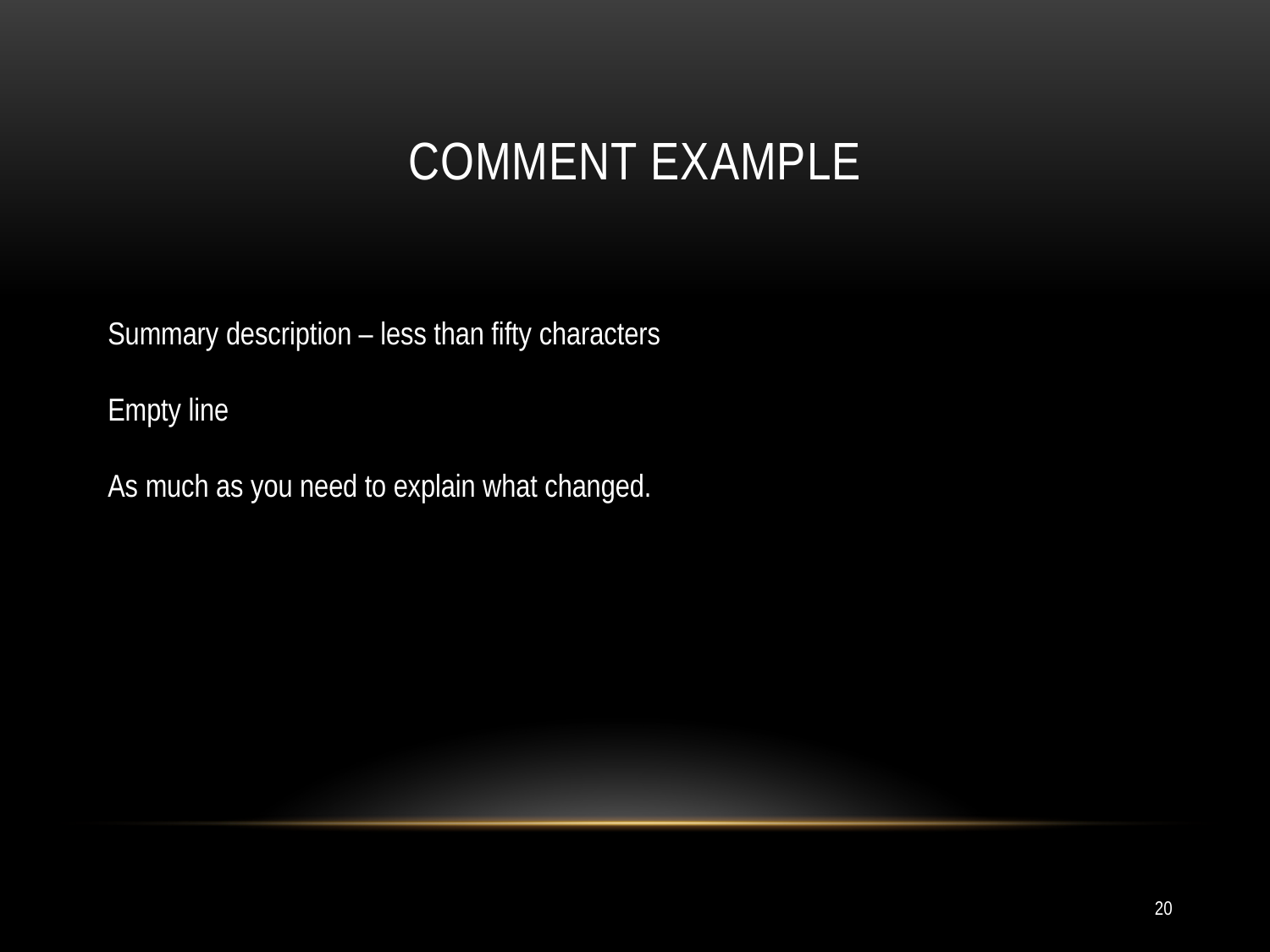

# Comment example
Summary description – less than fifty characters

Empty line

As much as you need to explain what changed.
20